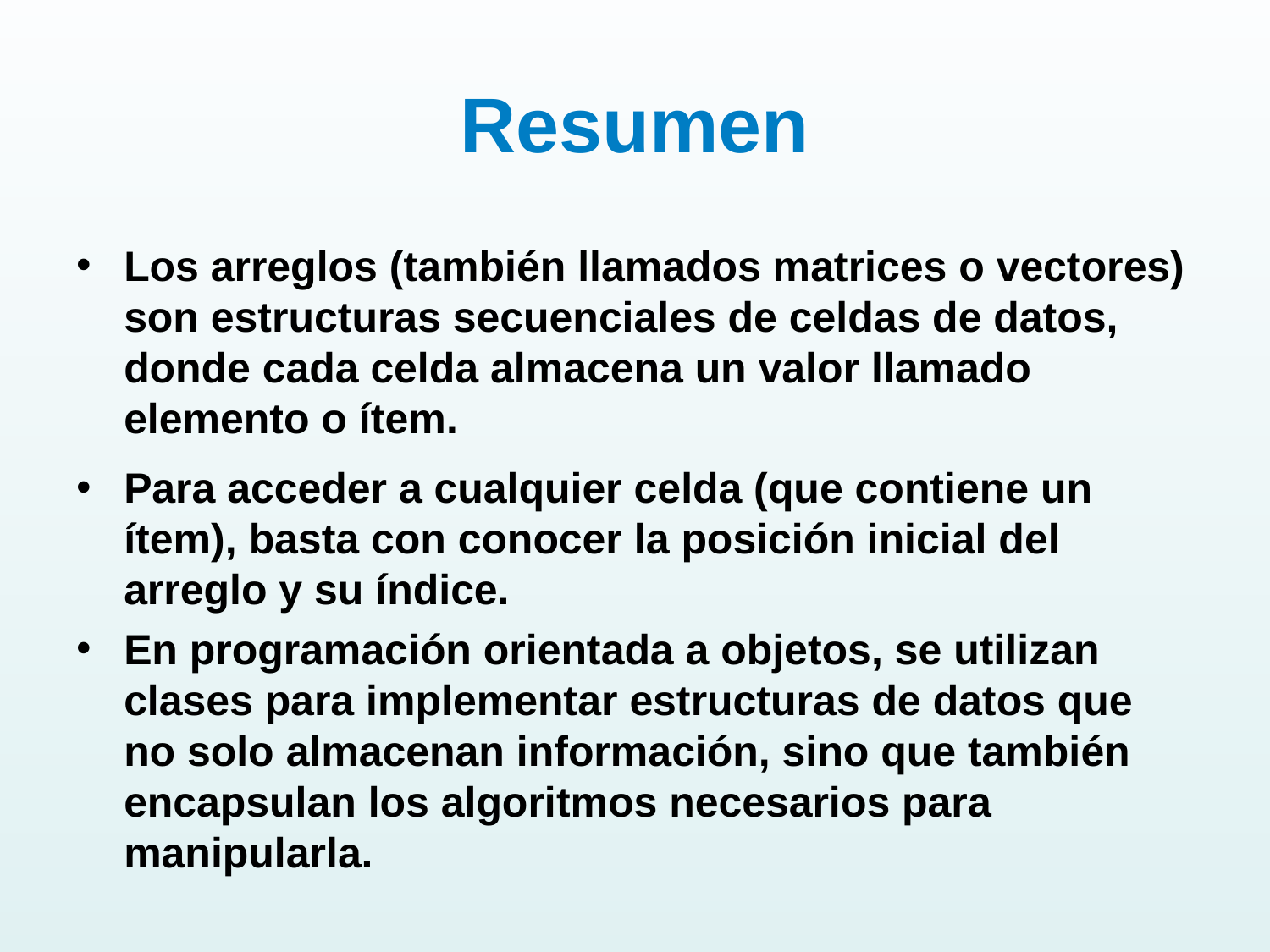

# Resumen
Los arreglos (también llamados matrices o vectores) son estructuras secuenciales de celdas de datos, donde cada celda almacena un valor llamado elemento o ítem.
Para acceder a cualquier celda (que contiene un ítem), basta con conocer la posición inicial del arreglo y su índice.
En programación orientada a objetos, se utilizan clases para implementar estructuras de datos que no solo almacenan información, sino que también encapsulan los algoritmos necesarios para manipularla.